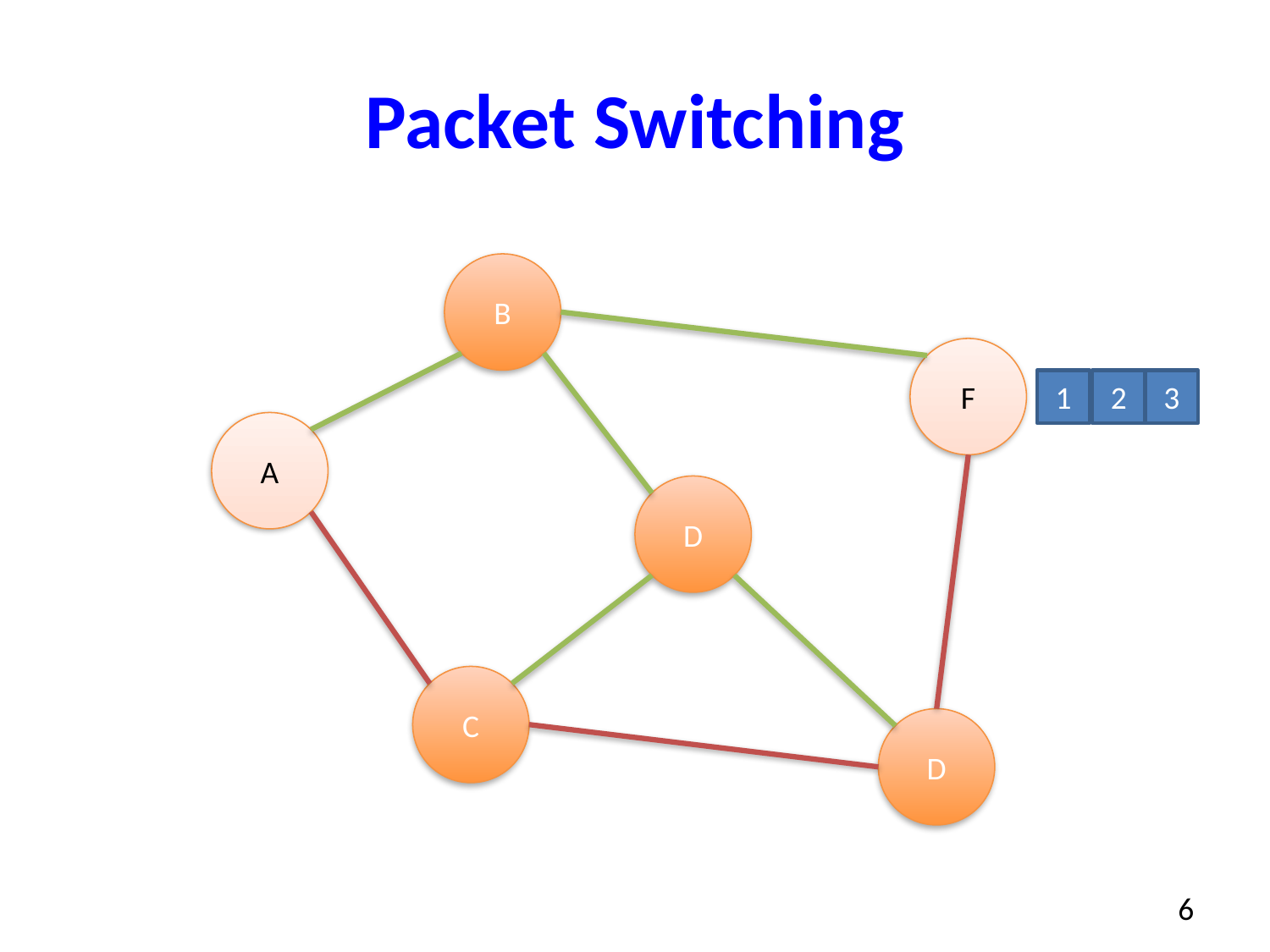

# Packet Switching
B
F
1
2
3
A
D
C
D
6